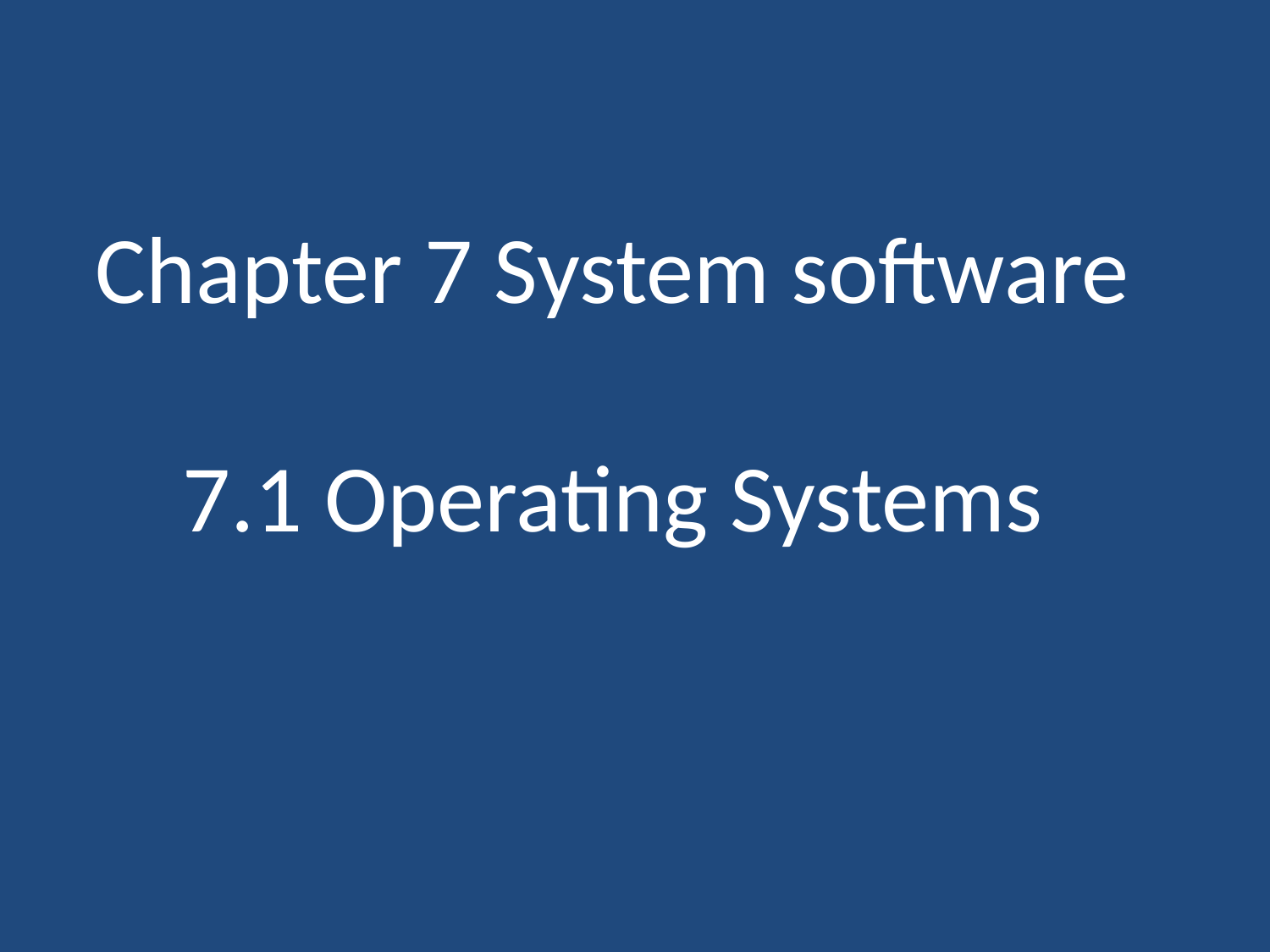

# Chapter 7 System software 7.1 Operating Systems